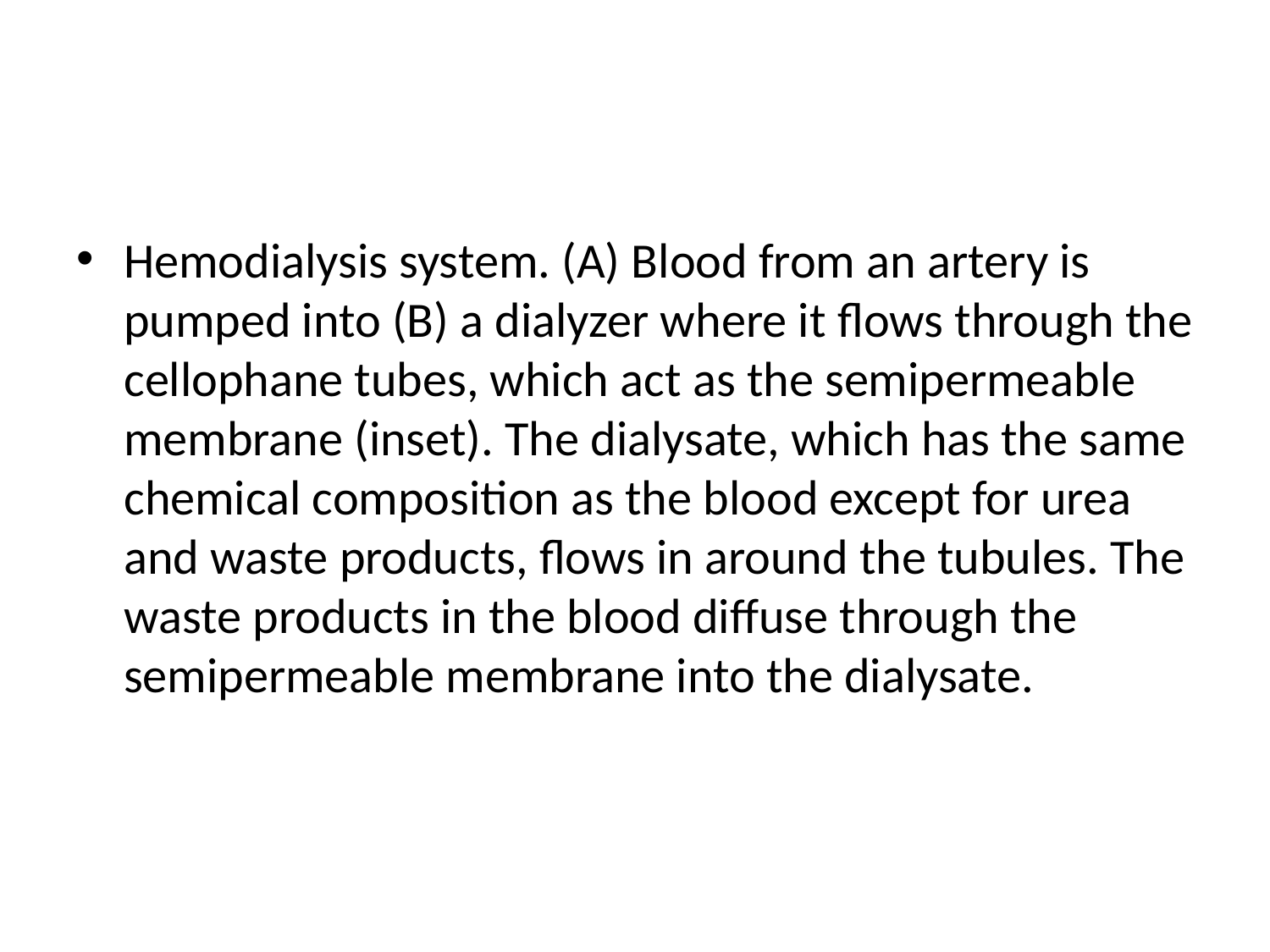

#
Hemodialysis system. (A) Blood from an artery is pumped into (B) a dialyzer where it flows through the cellophane tubes, which act as the semipermeable membrane (inset). The dialysate, which has the same chemical composition as the blood except for urea and waste products, ﬂows in around the tubules. The waste products in the blood diffuse through the semipermeable membrane into the dialysate.